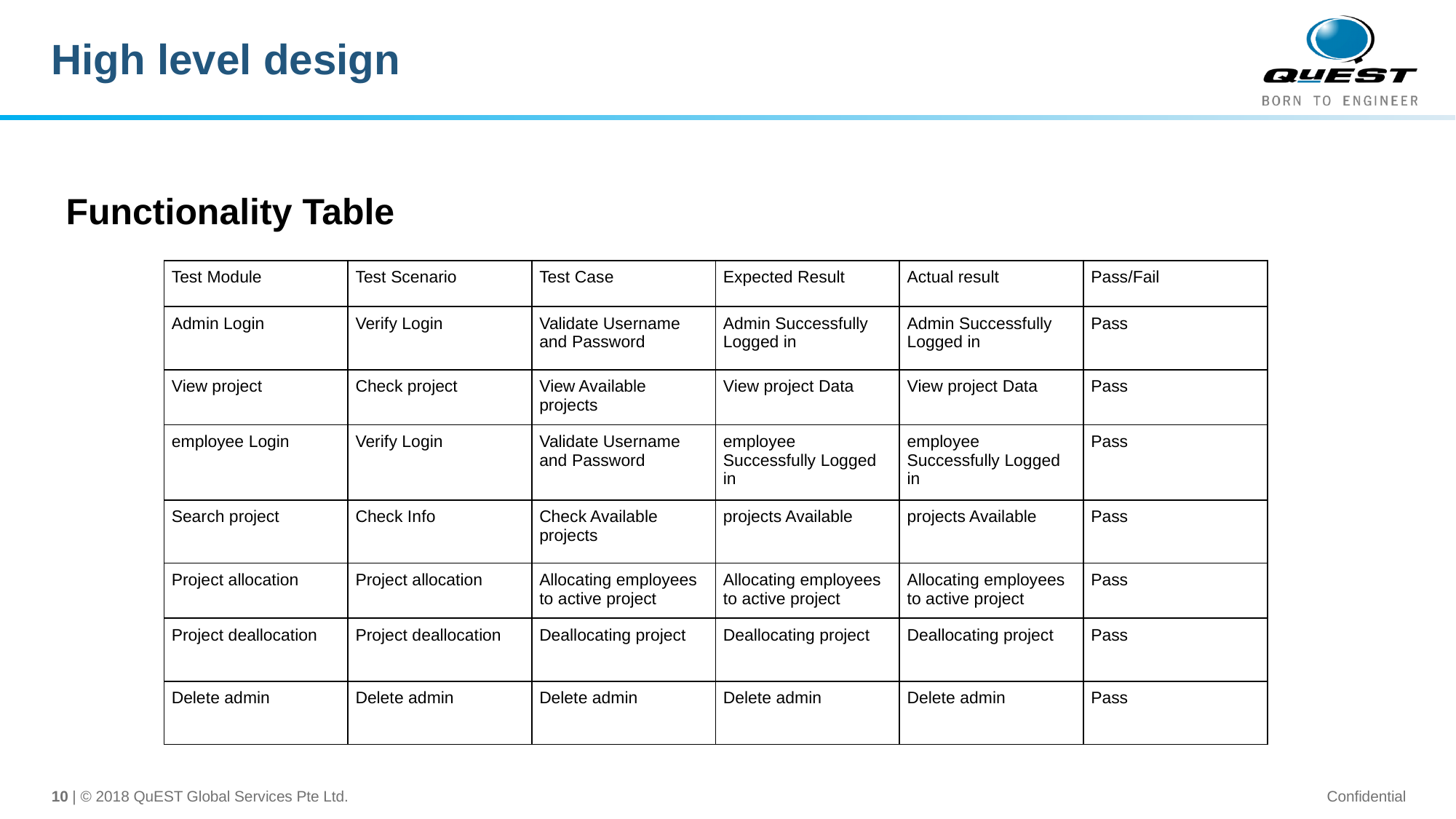

# High level design
Functionality Table
| Test Module | Test Scenario | Test Case | Expected Result | Actual result | Pass/Fail |
| --- | --- | --- | --- | --- | --- |
| Admin Login | Verify Login | Validate Username and Password | Admin Successfully Logged in | Admin Successfully Logged in | Pass |
| View project | Check project | View Available projects | View project Data | View project Data | Pass |
| employee Login | Verify Login | Validate Username and Password | employee Successfully Logged in | employee Successfully Logged in | Pass |
| Search project | Check Info | Check Available projects | projects Available | projects Available | Pass |
| Project allocation | Project allocation | Allocating employees to active project | Allocating employees to active project | Allocating employees to active project | Pass |
| Project deallocation | Project deallocation | Deallocating project | Deallocating project | Deallocating project | Pass |
| Delete admin | Delete admin | Delete admin | Delete admin | Delete admin | Pass |